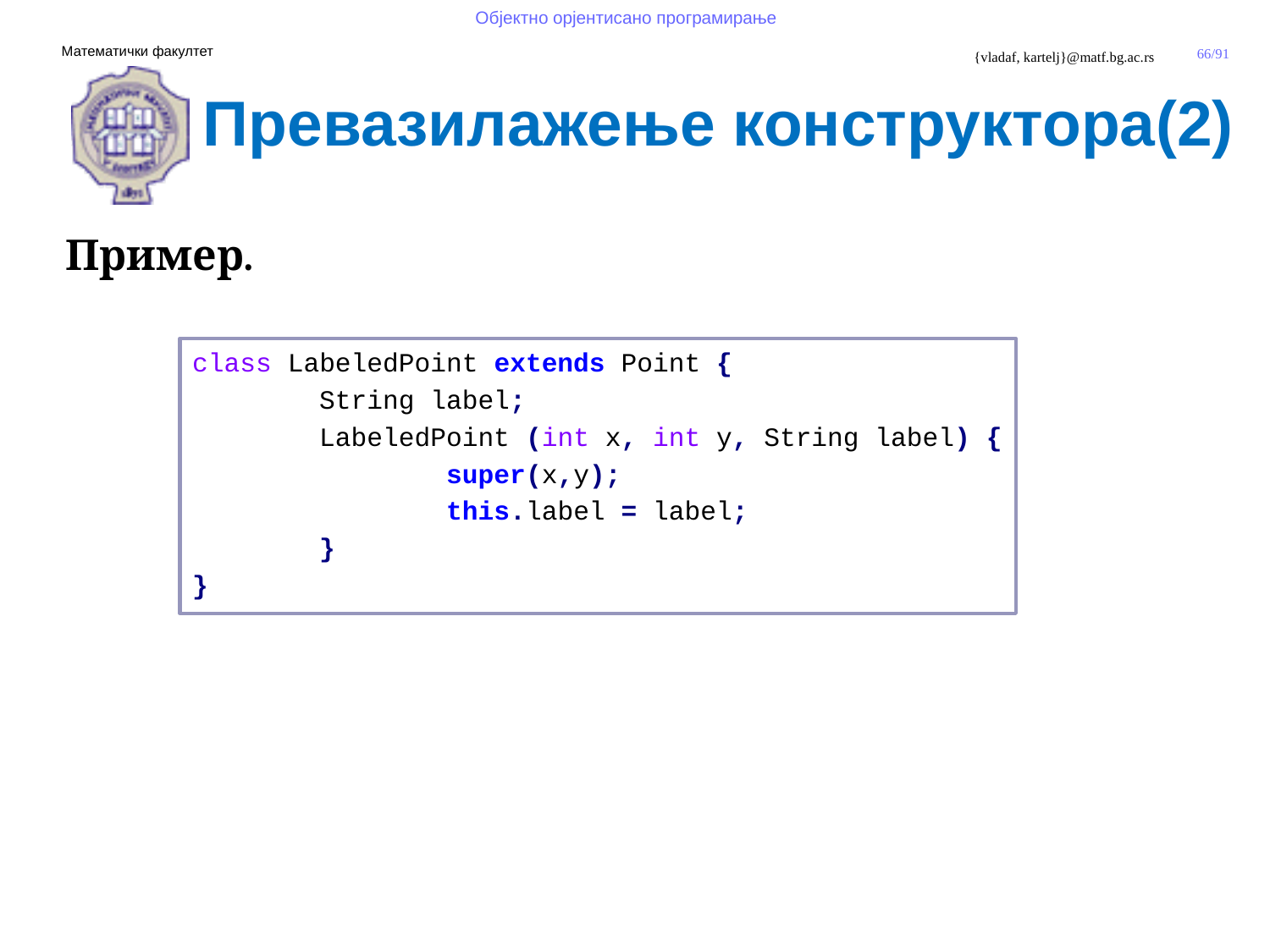

Превазилажење конструктора(2)
Пример.

	class LabeledPoint extends Point {
		String label;
		LabeledPoint (int x, int y, String label) {
			super(x,y);
			this.label = label;
		}
	}